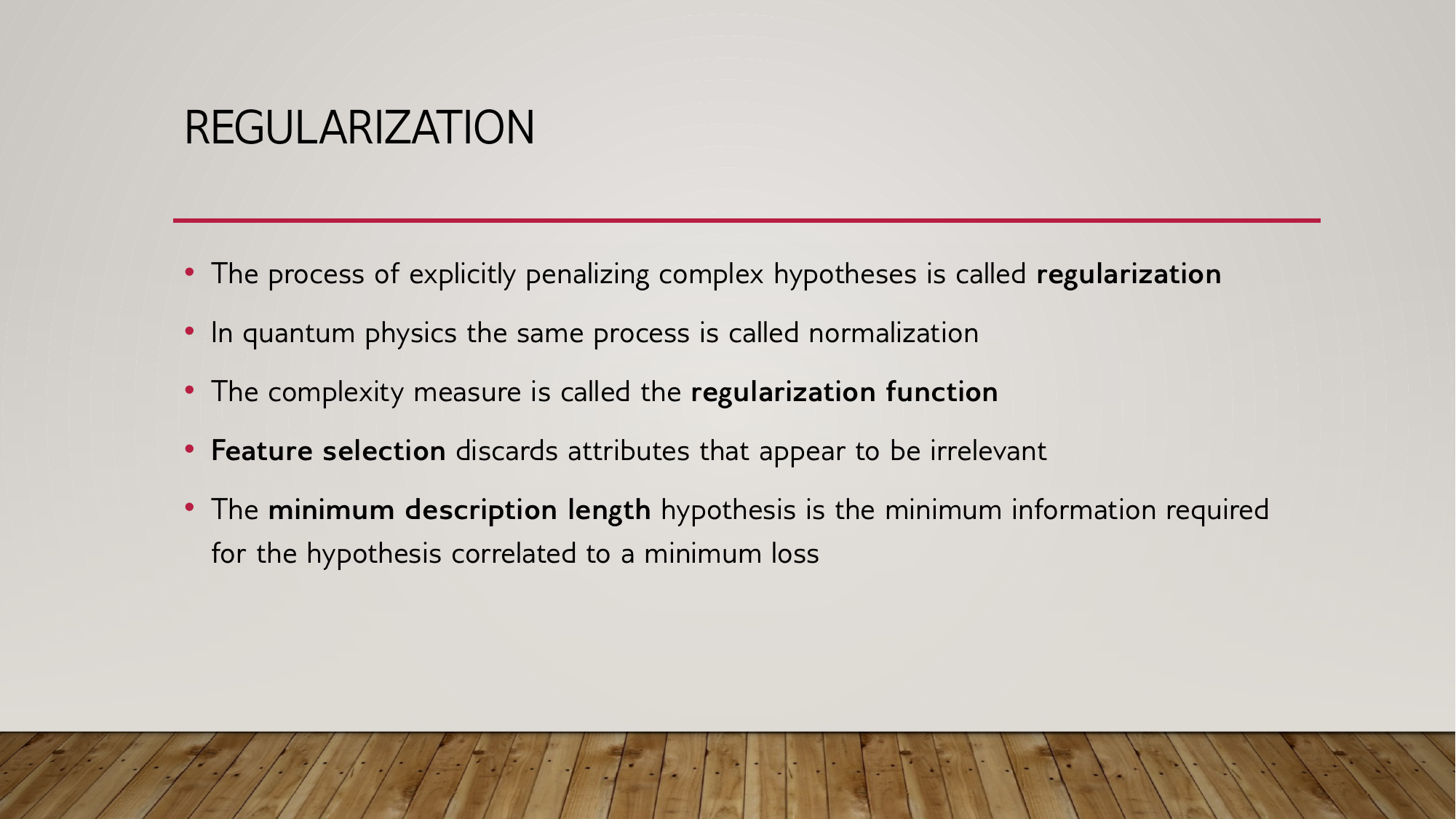

# Regularization
The process of explicitly penalizing complex hypotheses is called regularization
In quantum physics the same process is called normalization
The complexity measure is called the regularization function
Feature selection discards attributes that appear to be irrelevant
The minimum description length hypothesis is the minimum information required for the hypothesis correlated to a minimum loss